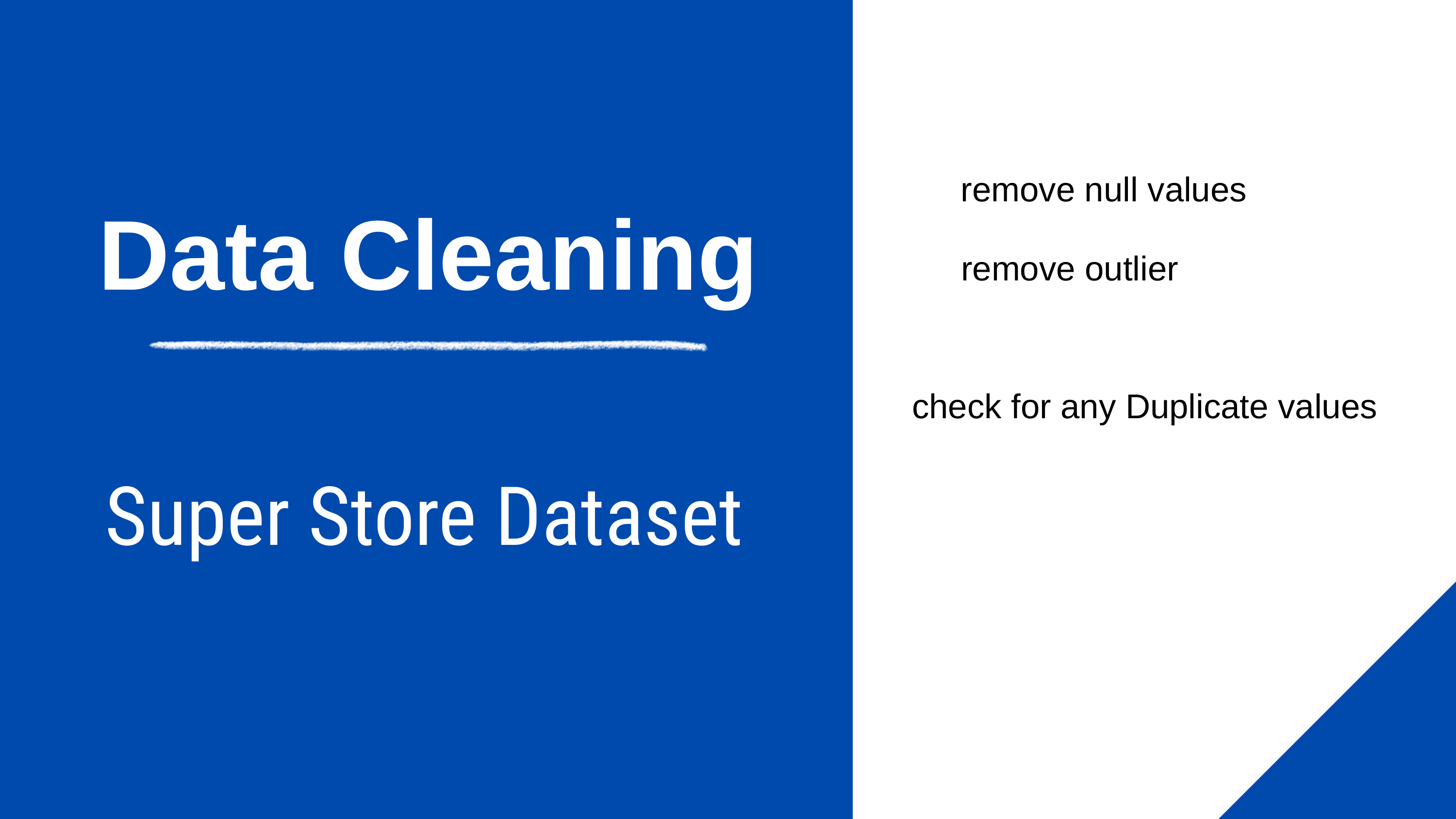

remove null values
Data Cleaning
remove outlier

check for any Duplicate values
Super Store Dataset